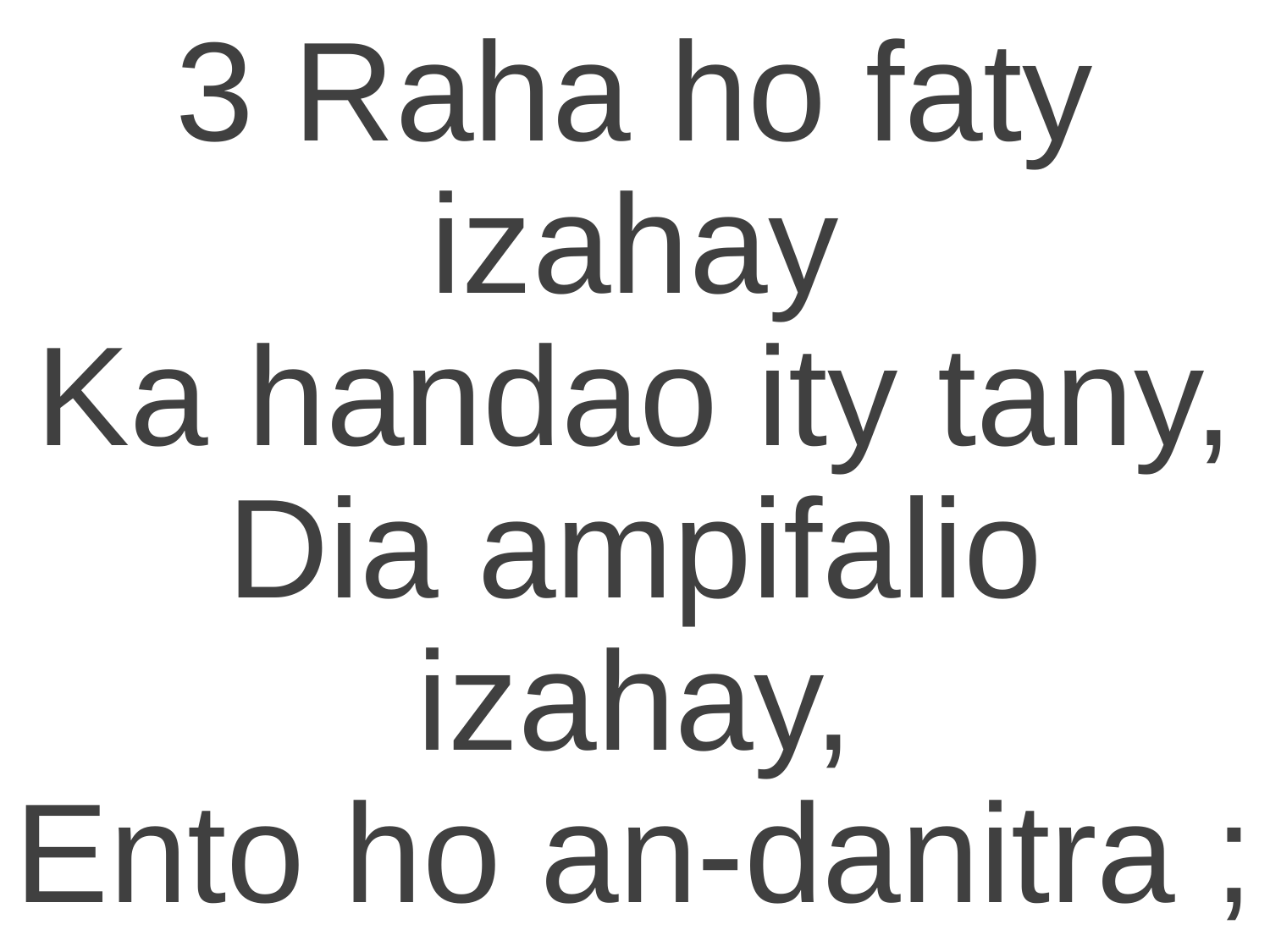

3 Raha ho faty izahay
Ka handao ity tany,
Dia ampifalio izahay,
Ento ho an-danitra ;